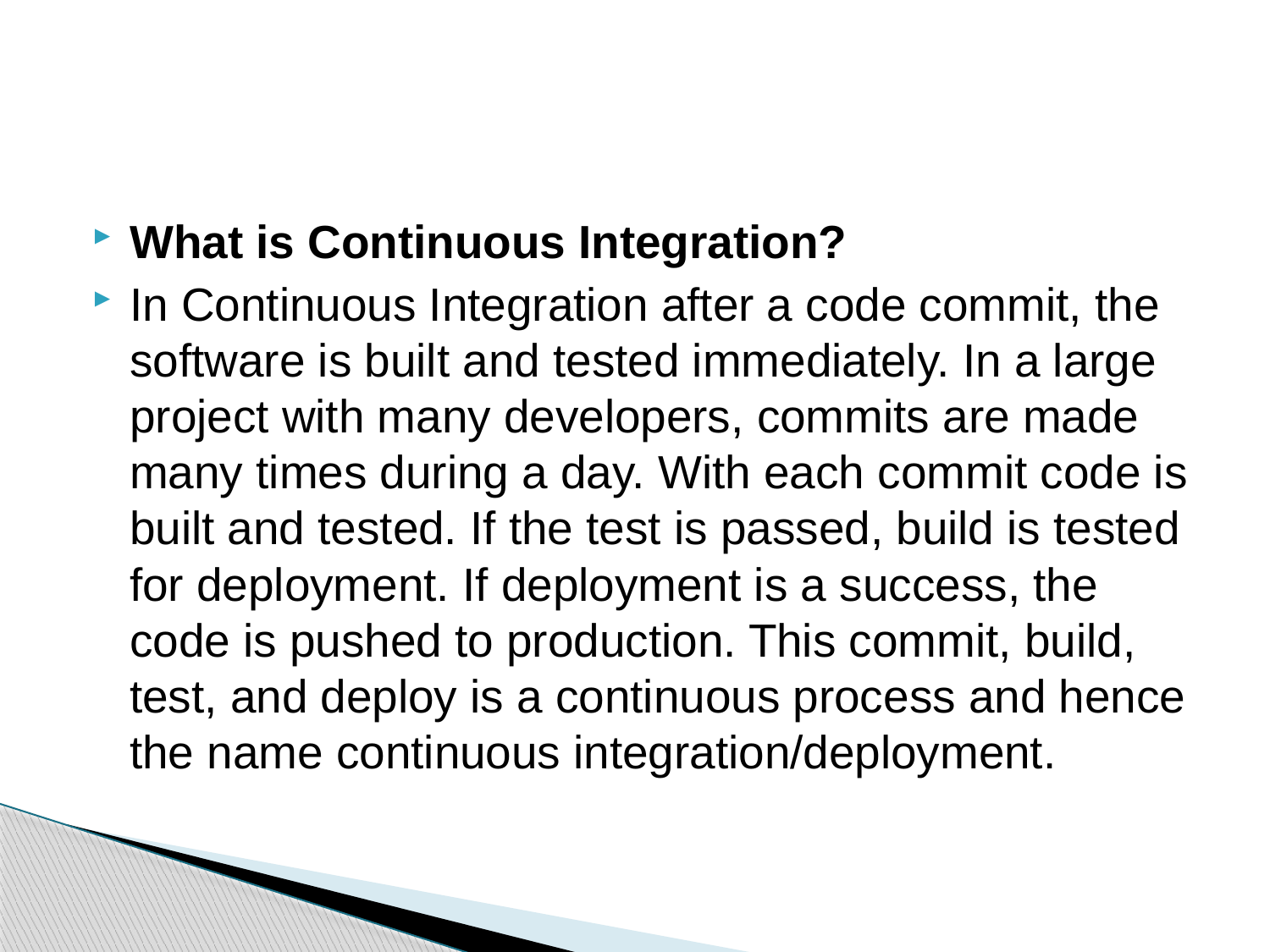

#
What is Continuous Integration?
In Continuous Integration after a code commit, the software is built and tested immediately. In a large project with many developers, commits are made many times during a day. With each commit code is built and tested. If the test is passed, build is tested for deployment. If deployment is a success, the code is pushed to production. This commit, build, test, and deploy is a continuous process and hence the name continuous integration/deployment.